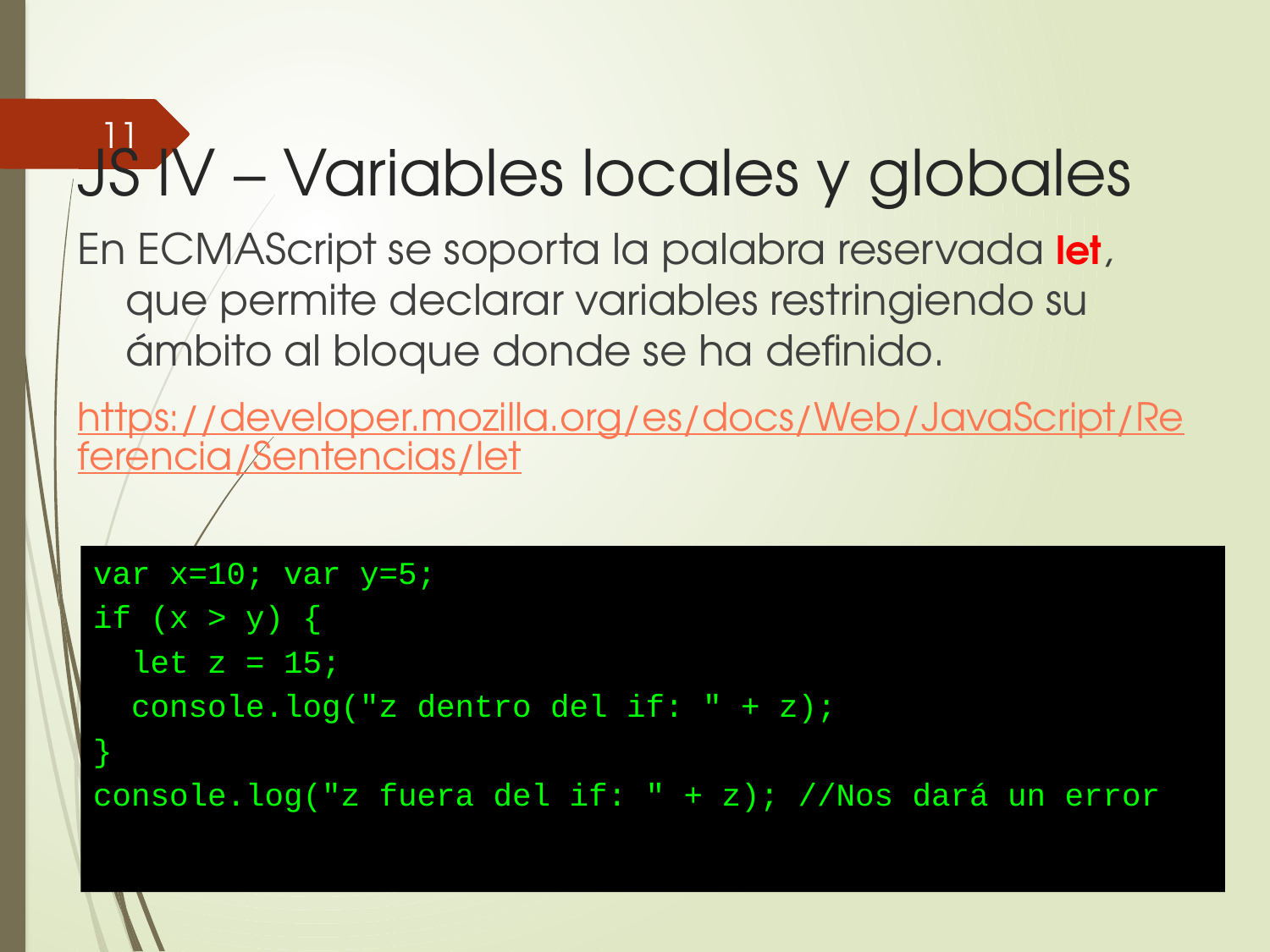

11
# JS IV – Variables locales y globales
En ECMAScript se soporta la palabra reservada let, que permite declarar variables restringiendo su ámbito al bloque donde se ha definido.
https://developer.mozilla.org/es/docs/Web/JavaScript/Referencia/Sentencias/let

var x=10; var y=5;
if (x > y) {
  let z = 15;
  console.log("z dentro del if: " + z);
}
console.log("z fuera del if: " + z); //Nos dará un error
Desarrollo Web en Entorno Cliente